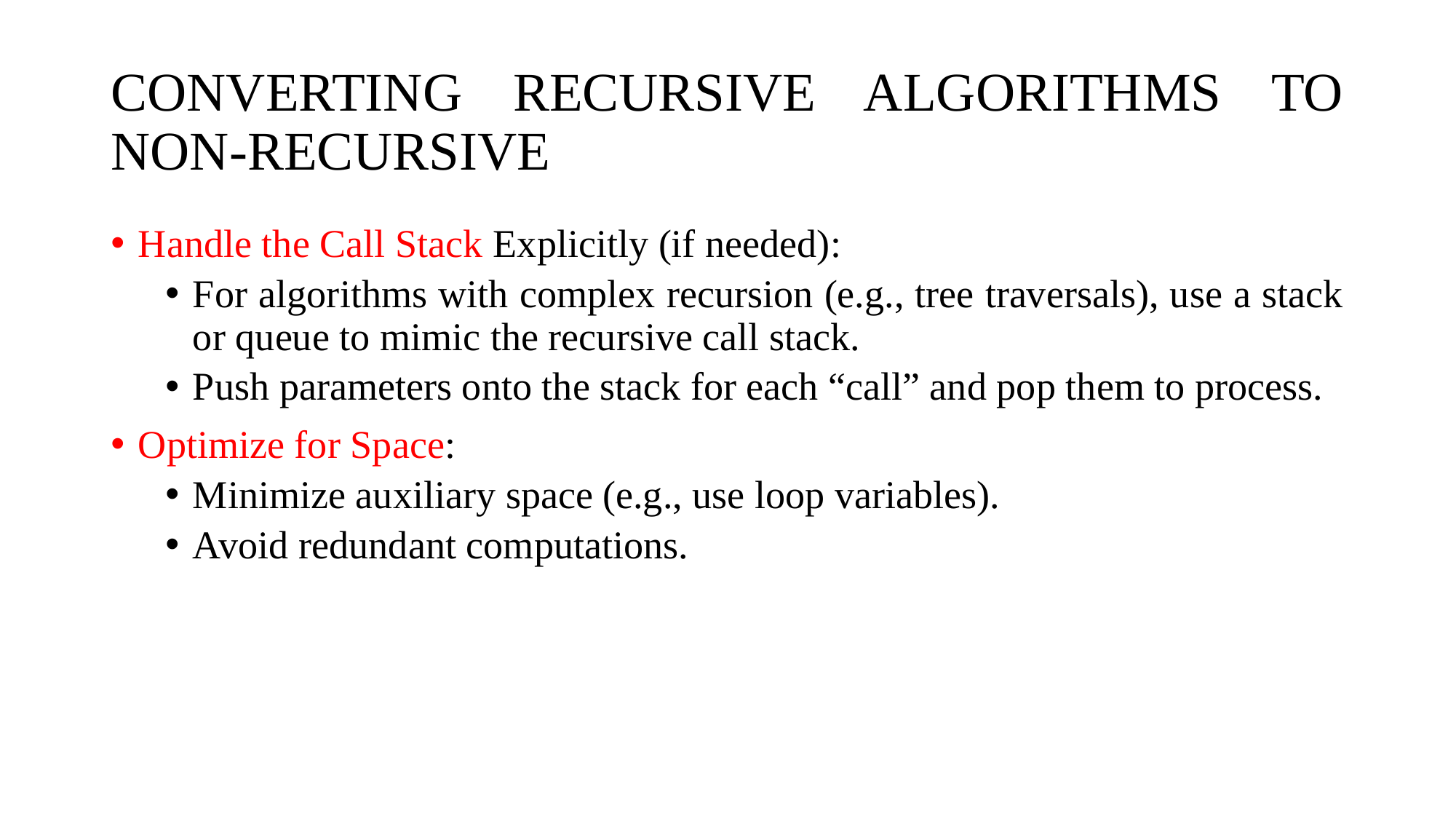

# CONVERTING RECURSIVE ALGORITHMS TO NON-RECURSIVE
Handle the Call Stack Explicitly (if needed):
For algorithms with complex recursion (e.g., tree traversals), use a stack or queue to mimic the recursive call stack.
Push parameters onto the stack for each “call” and pop them to process.
Optimize for Space:
Minimize auxiliary space (e.g., use loop variables).
Avoid redundant computations.